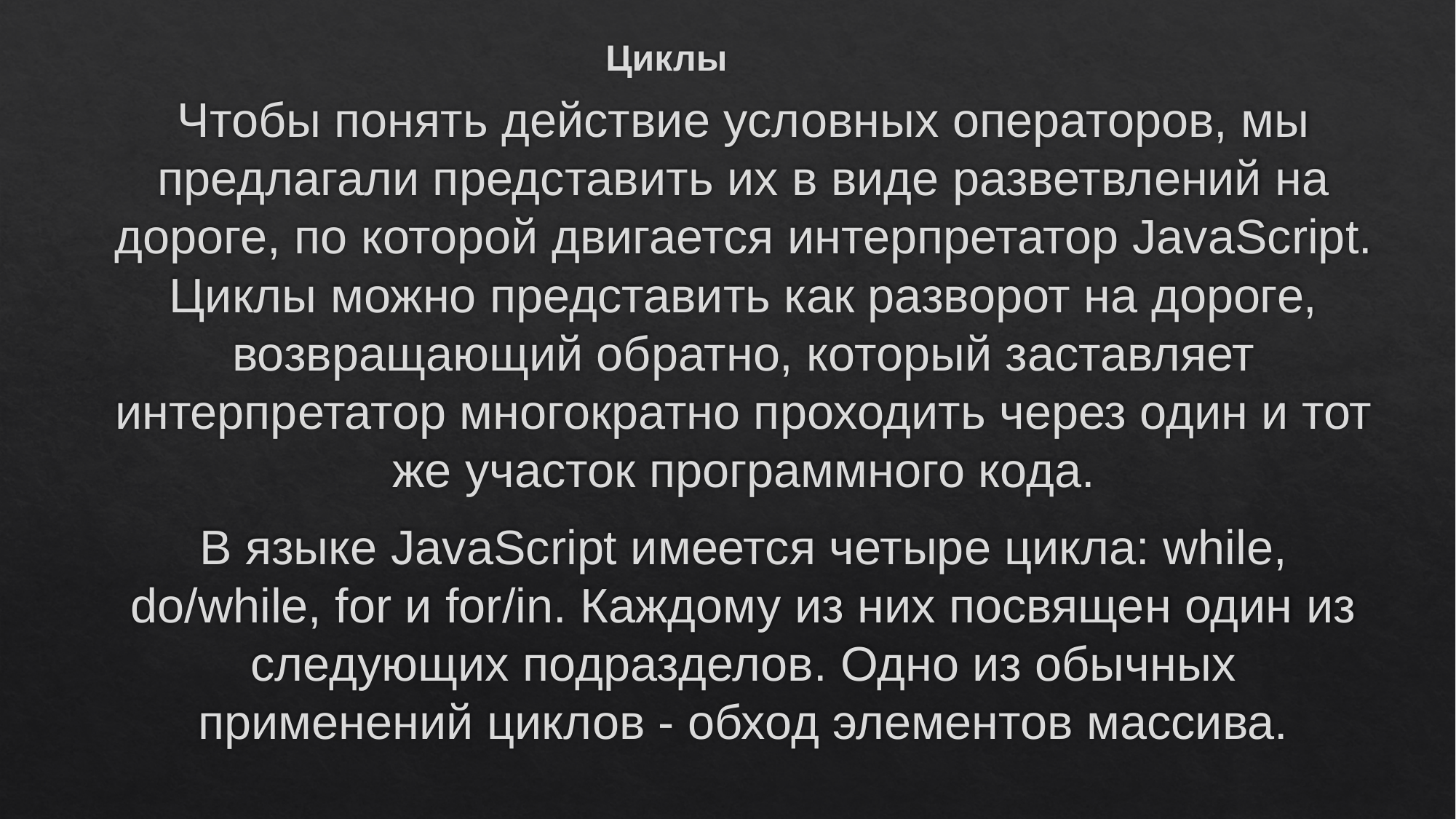

# Циклы
Чтобы понять действие условных операторов, мы предлагали представить их в виде разветвлений на дороге, по которой двигается интерпретатор JavaScript. Циклы можно представить как разворот на дороге, возвращающий обратно, который заставляет интерпретатор многократно проходить через один и тот же участок программного кода.
В языке JavaScript имеется четыре цикла: while, do/while, for и for/in. Каждому из них посвящен один из следующих подразделов. Одно из обычных применений циклов - обход элементов массива.